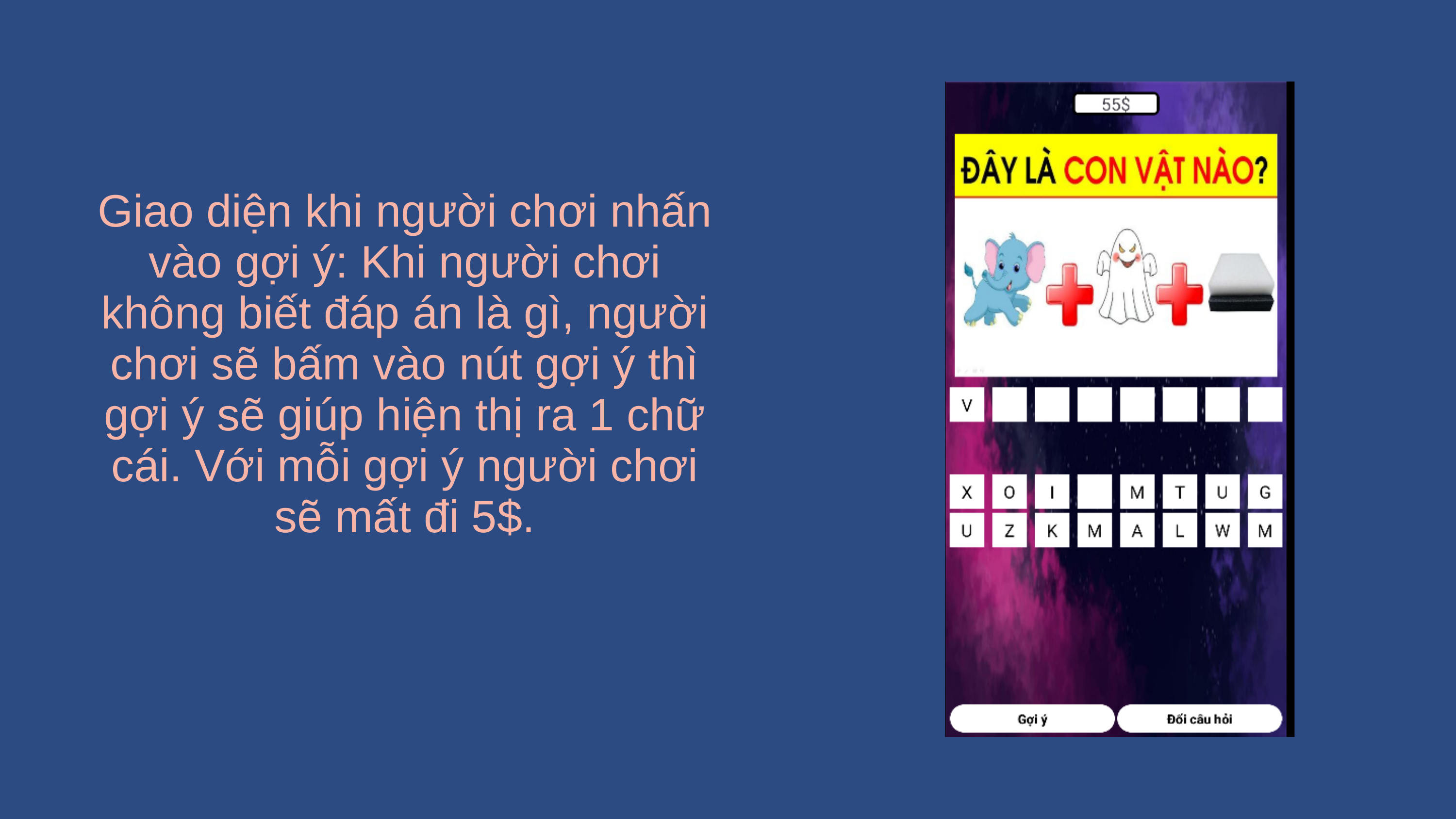

Giao diện khi người chơi nhấn vào gợi ý: Khi người chơi không biết đáp án là gì, người chơi sẽ bấm vào nút gợi ý thì gợi ý sẽ giúp hiện thị ra 1 chữ cái. Với mỗi gợi ý người chơi sẽ mất đi 5$.